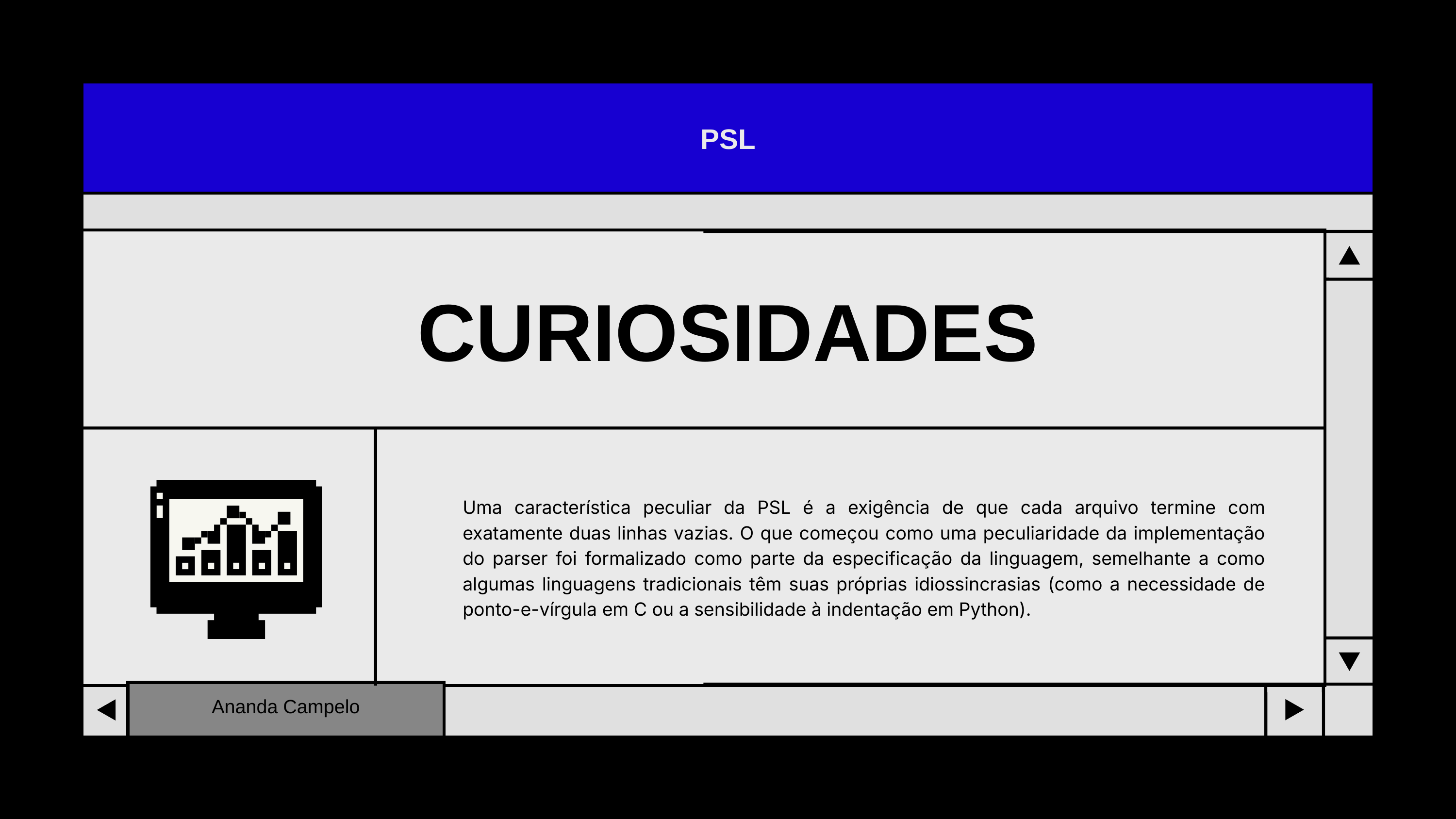

PSL

CURIOSIDADES

Uma característica peculiar da PSL é a exigência de que cada arquivo termine com exatamente duas linhas vazias. O que começou como uma peculiaridade da implementação do parser foi formalizado como parte da especificação da linguagem, semelhante a como algumas linguagens tradicionais têm suas próprias idiossincrasias (como a necessidade de ponto-e-vírgula em C ou a sensibilidade à indentação em Python).

Ananda Campelo